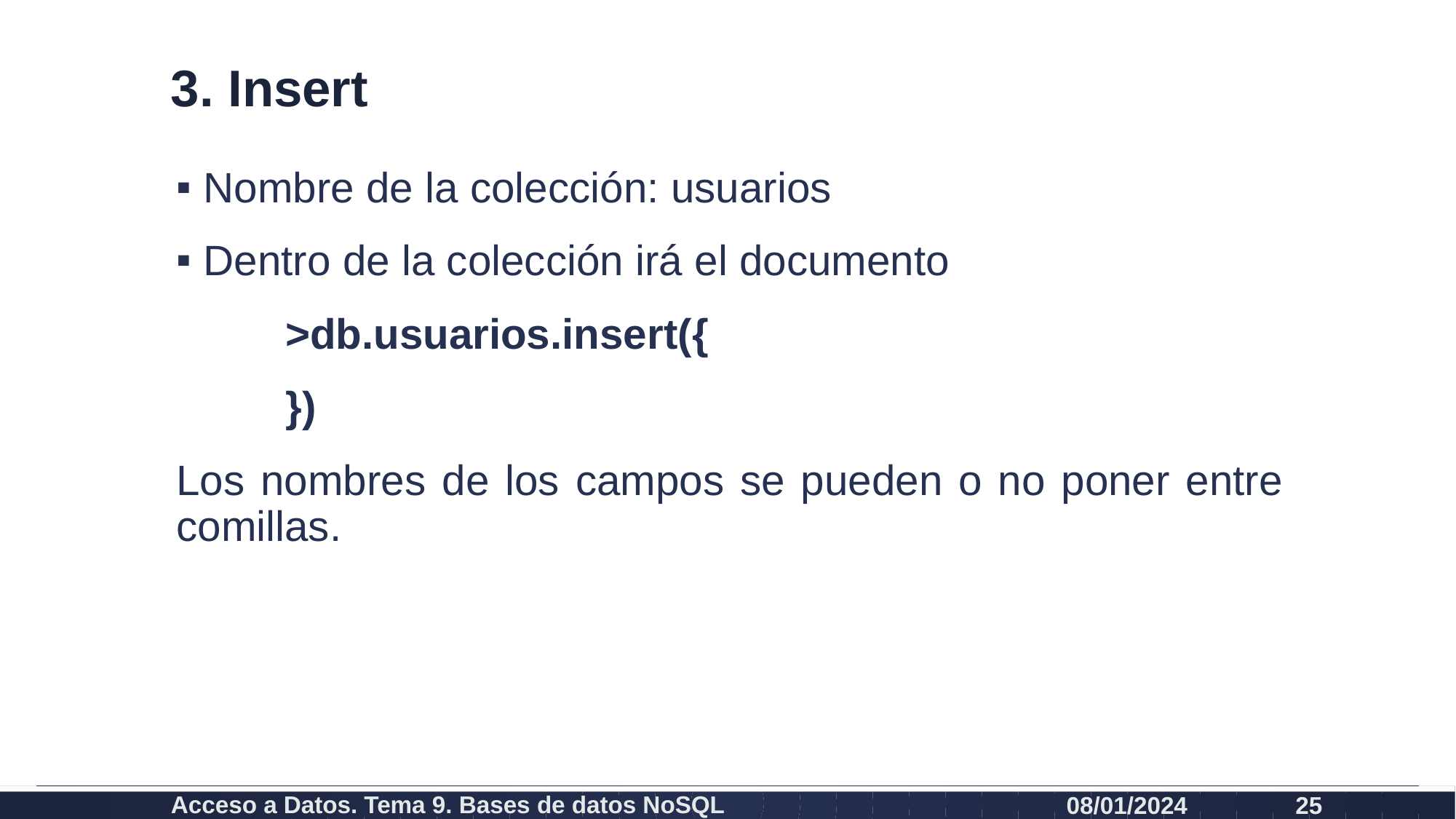

# 3. Insert
Nombre de la colección: usuarios
Dentro de la colección irá el documento
	>db.usuarios.insert({
	})
Los nombres de los campos se pueden o no poner entre comillas.
Acceso a Datos. Tema 9. Bases de datos NoSQL
08/01/2024
25